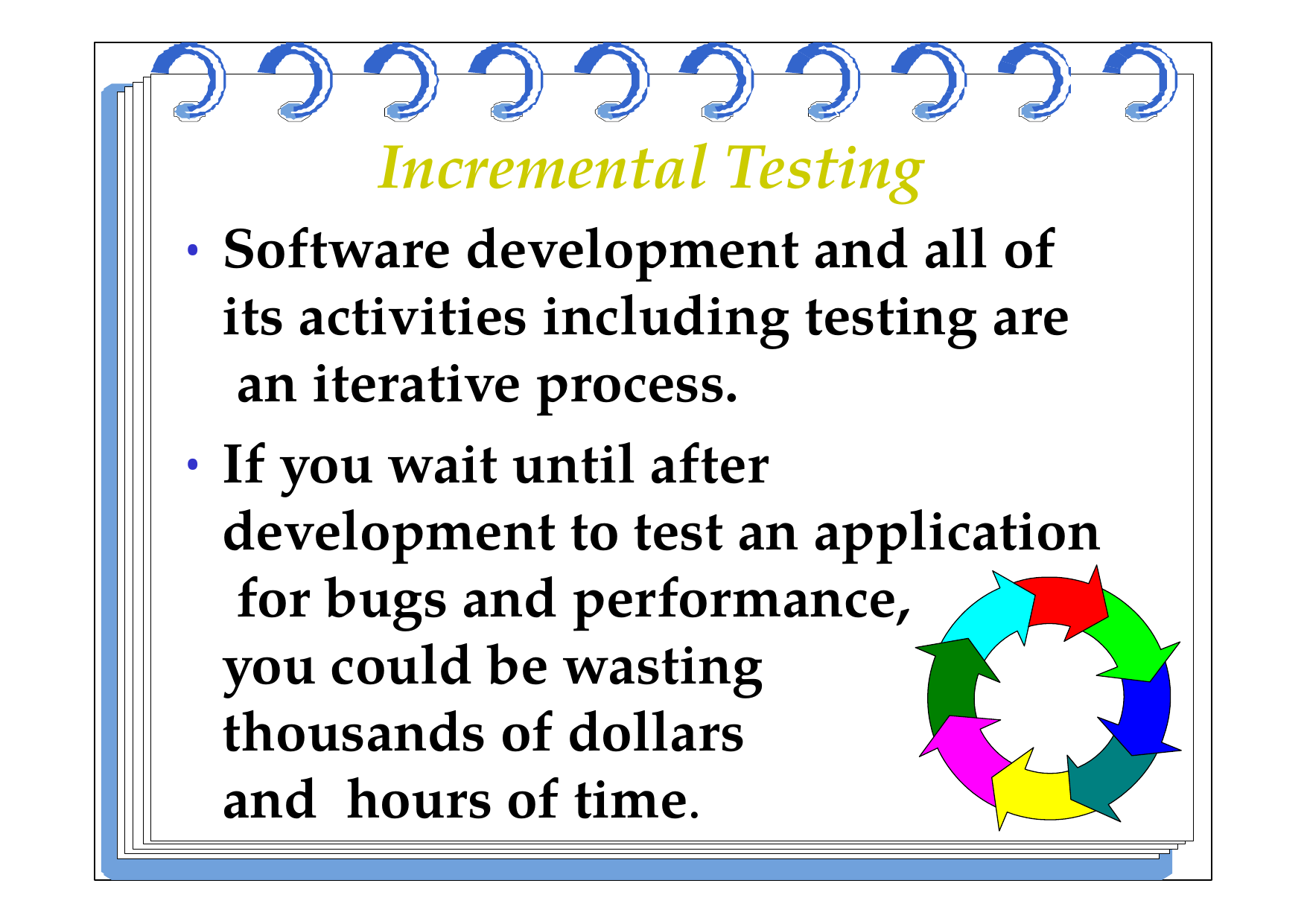

# Incremental Testing
Software development and all of  its activities including testing are  an iterative process.
If you wait until after  development to test an application  for bugs and performance,
you could be wasting  thousands of dollars and  hours of time.